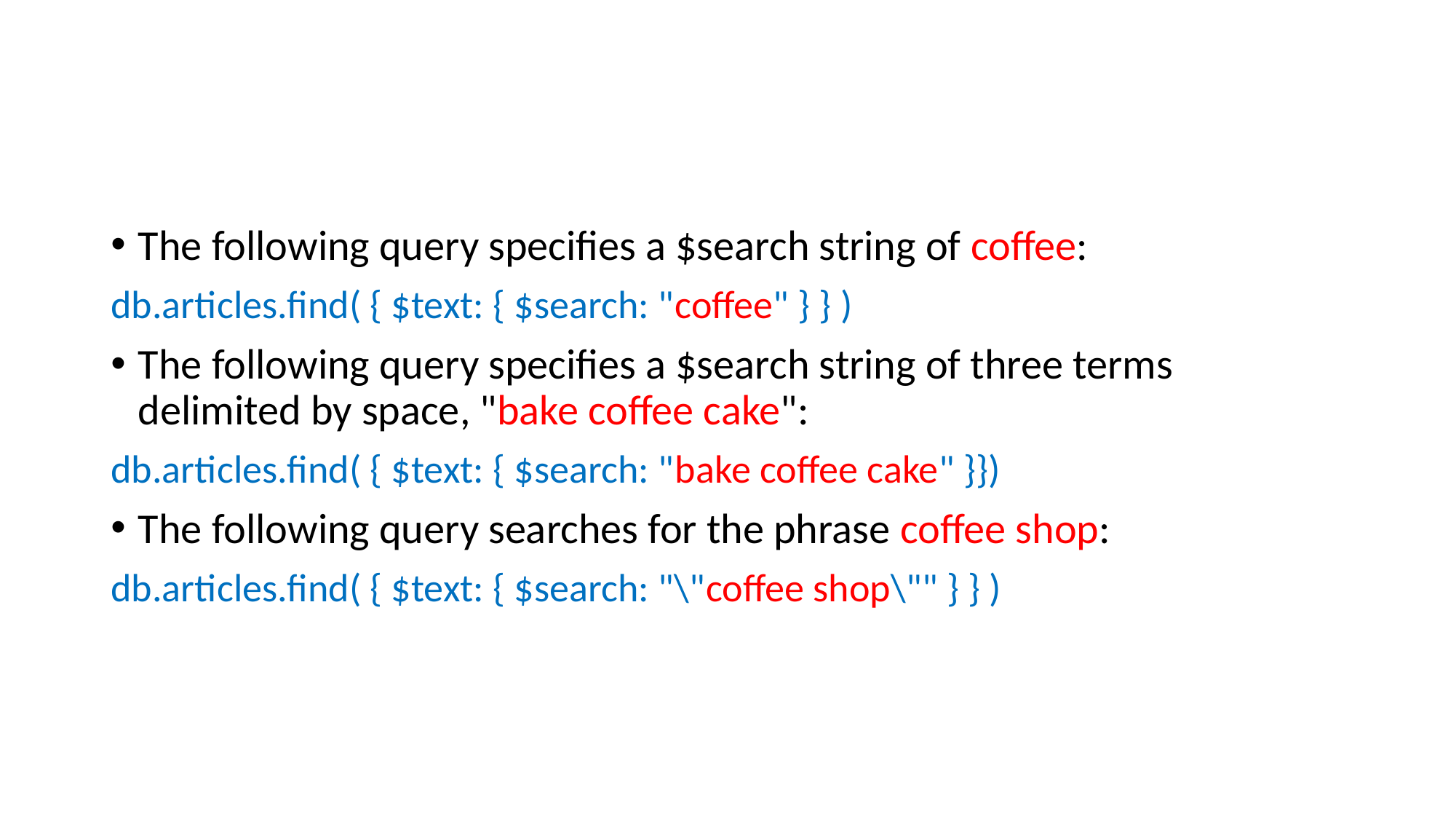

#
The following query specifies a $search string of coffee:
db.articles.find( { $text: { $search: "coffee" } } )
The following query specifies a $search string of three terms delimited by space, "bake coffee cake":
db.articles.find( { $text: { $search: "bake coffee cake" }})
The following query searches for the phrase coffee shop:
db.articles.find( { $text: { $search: "\"coffee shop\"" } } )